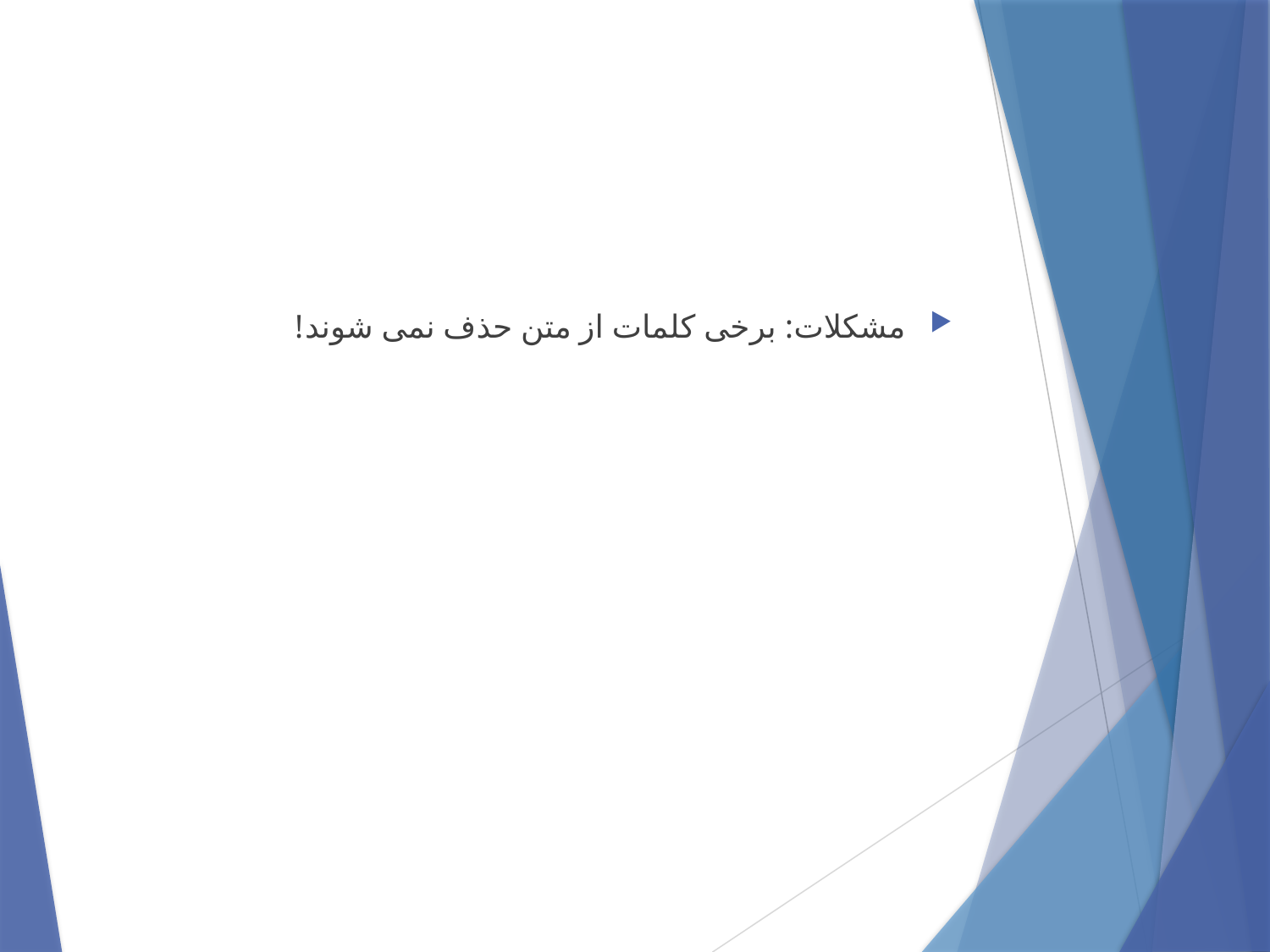

#
مشکلات: برخی کلمات از متن حذف نمی شوند!